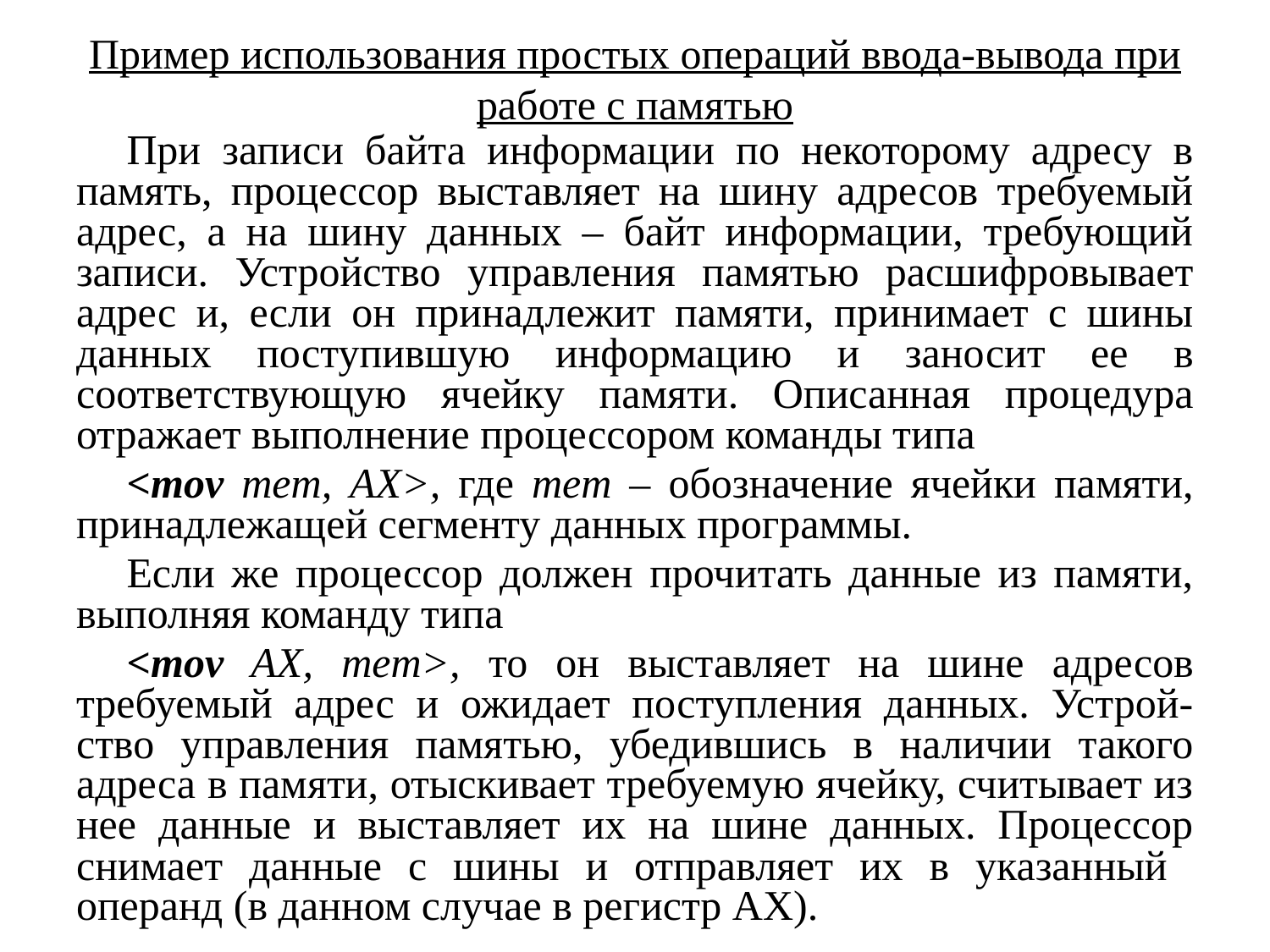

# Пример использования простых операций ввода-вывода при работе с памятью
При записи байта информации по некоторому адресу в память, процессор выставляет на шину адресов требуемый адрес, а на шину данных – байт информации, требующий записи. Устройство управления памятью расшифровывает адрес и, если он принадлежит памяти, принимает с шины данных поступившую информацию и заносит ее в соответствующую ячейку памяти. Описанная процедура отражает выполнение процессором команды типа
<mov mem, AX>, где mem – обозначение ячейки памяти, принадлежащей сегменту данных программы.
Если же процессор должен прочитать данные из памяти, выполняя команду типа
<mov AX, mem>, то он выставляет на шине адресов требуемый адрес и ожидает поступления данных. Устрой-ство управления памятью, убедившись в наличии такого адреса в памяти, отыскивает требуемую ячейку, считывает из нее данные и выставляет их на шине данных. Процессор снимает данные с шины и отправляет их в указанный  операнд (в данном случае в регистр АХ).